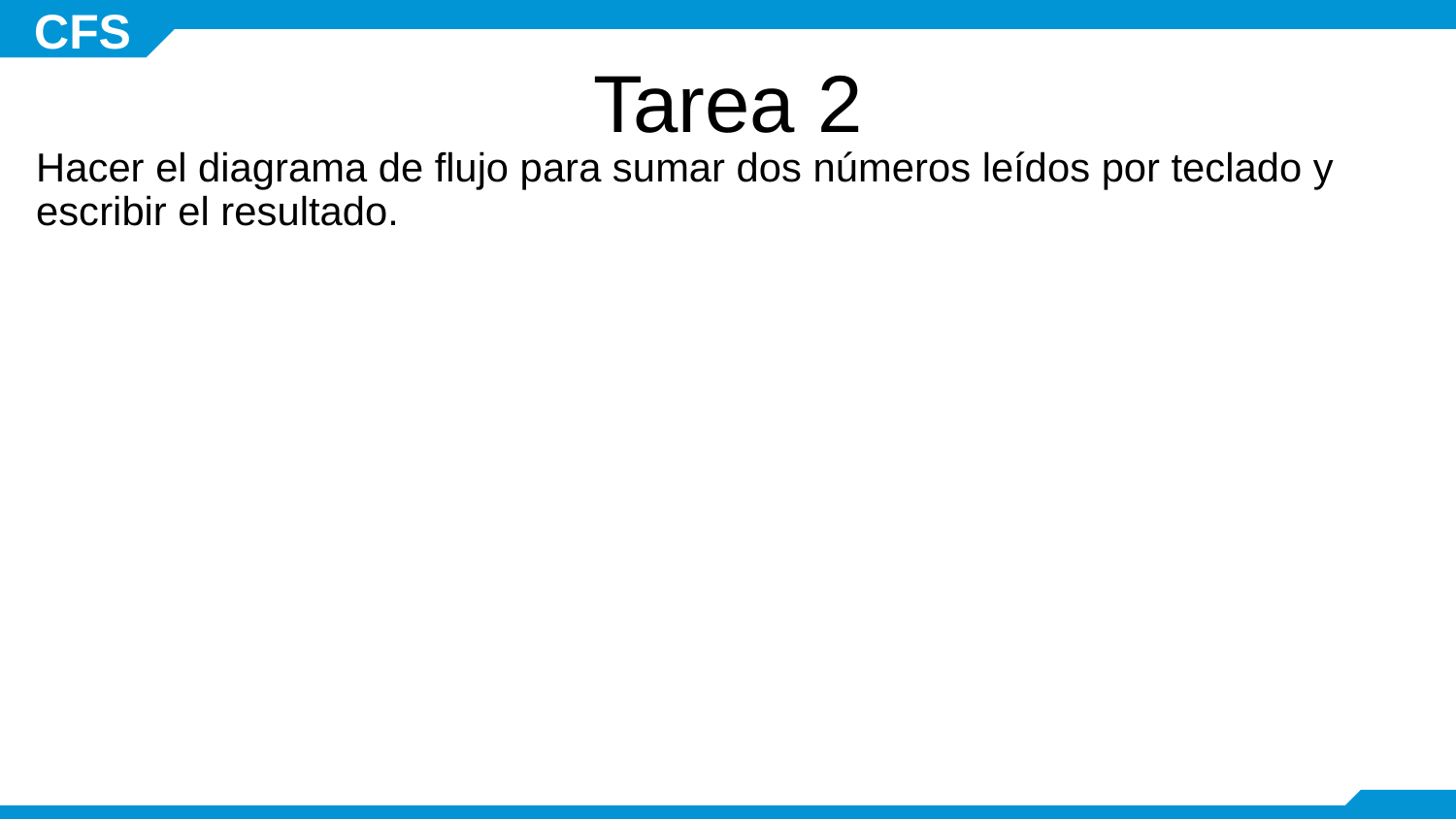

# Tarea 2

Hacer el diagrama de flujo para sumar dos números leídos por teclado y escribir el resultado.